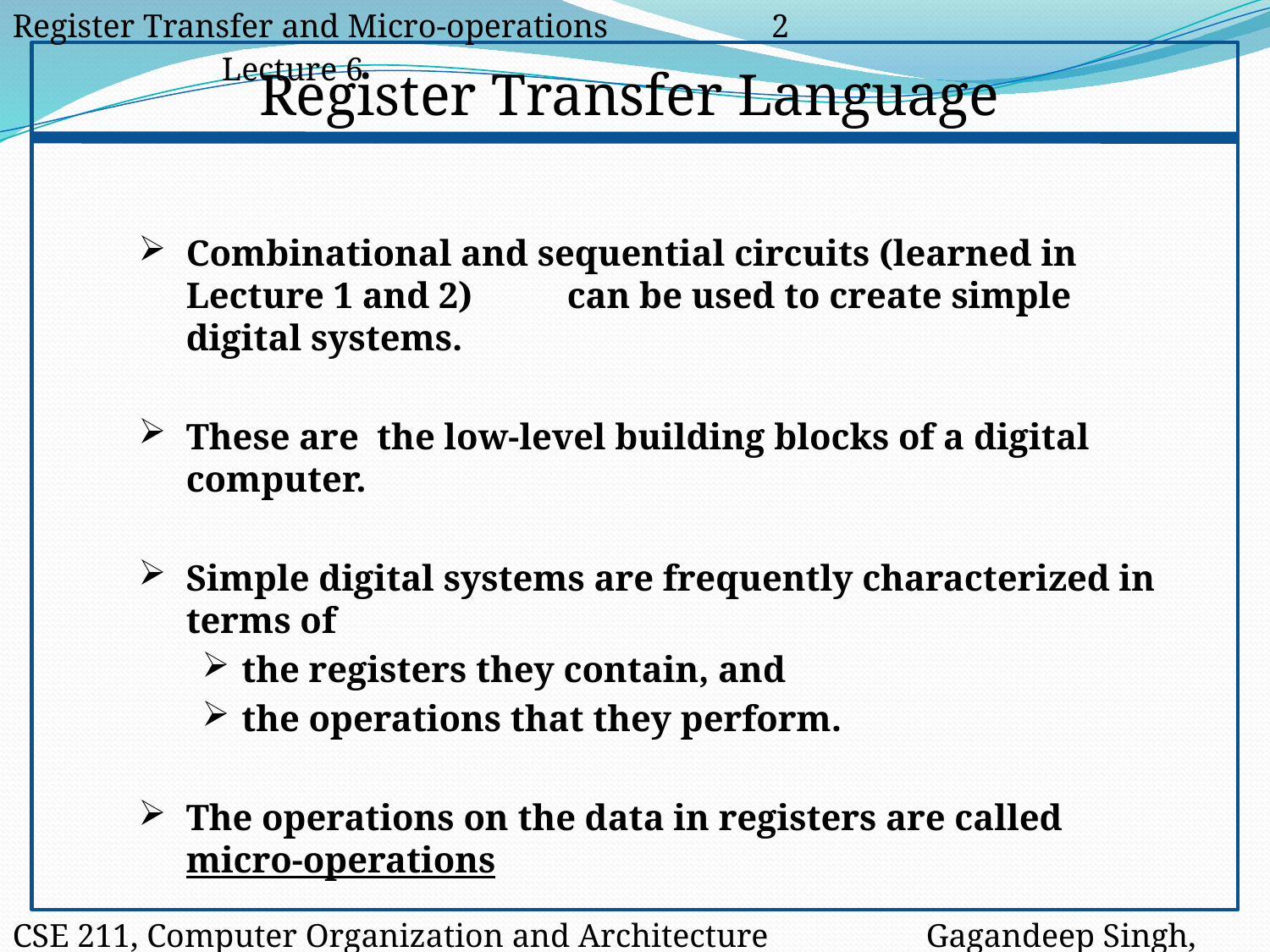

Register Transfer and Micro-operations	               2				          Lecture 6

Register Transfer Language
Combinational and sequential circuits (learned in Lecture 1 and 2)	can be used to create simple digital systems.

These are  the low-level building blocks of a digital computer.

Simple digital systems are frequently characterized in terms of
the registers they contain, and
the operations that they perform.

The operations on the data in registers are called micro-operations
CSE 211, Computer Organization and Architecture		   Gagandeep Singh, CSE/IT